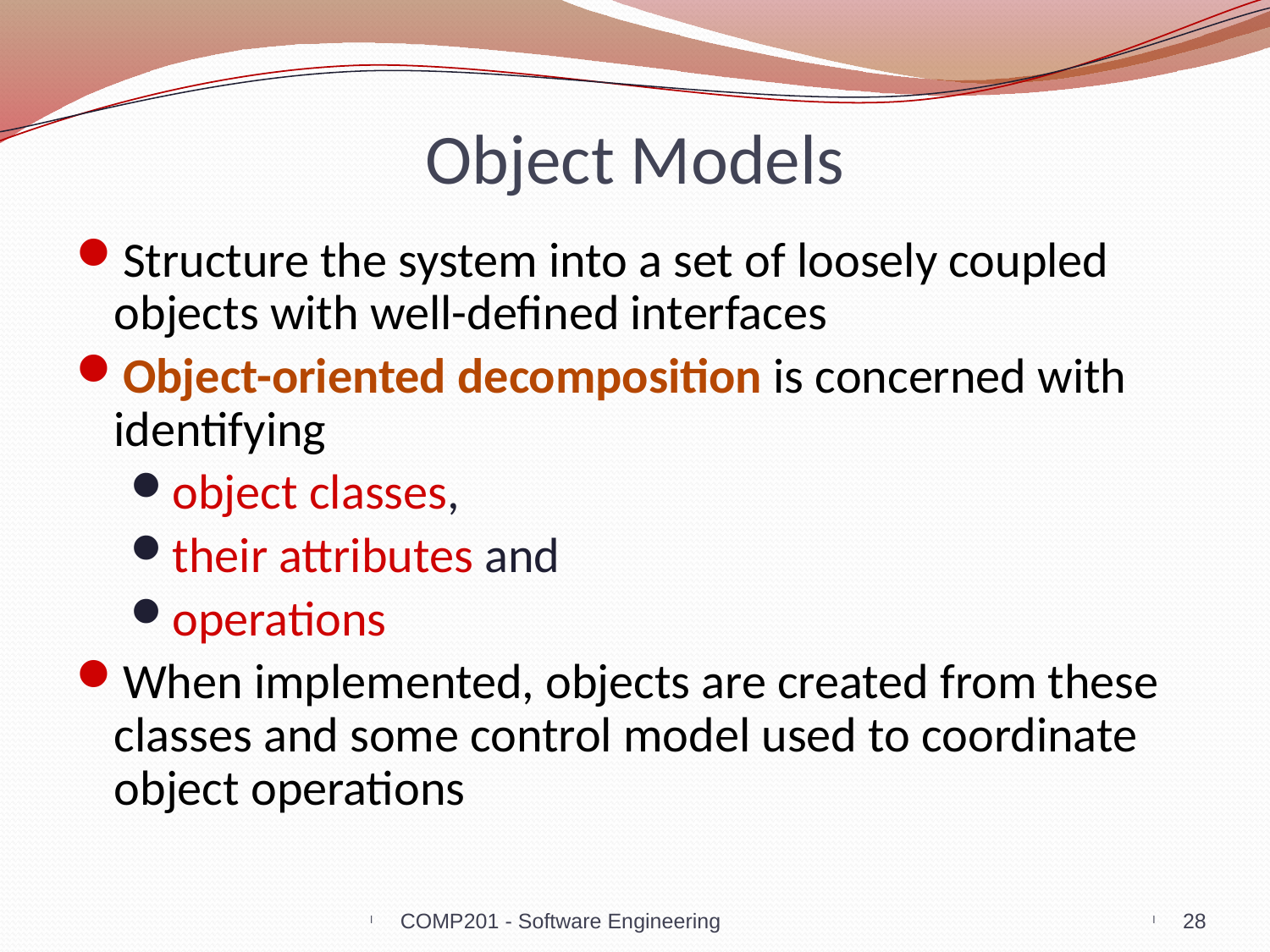

# Object Models
Structure the system into a set of loosely coupled objects with well-defined interfaces
Object-oriented decomposition is concerned with identifying
object classes,
their attributes and
operations
When implemented, objects are created from these classes and some control model used to coordinate object operations
COMP201 - Software Engineering
28